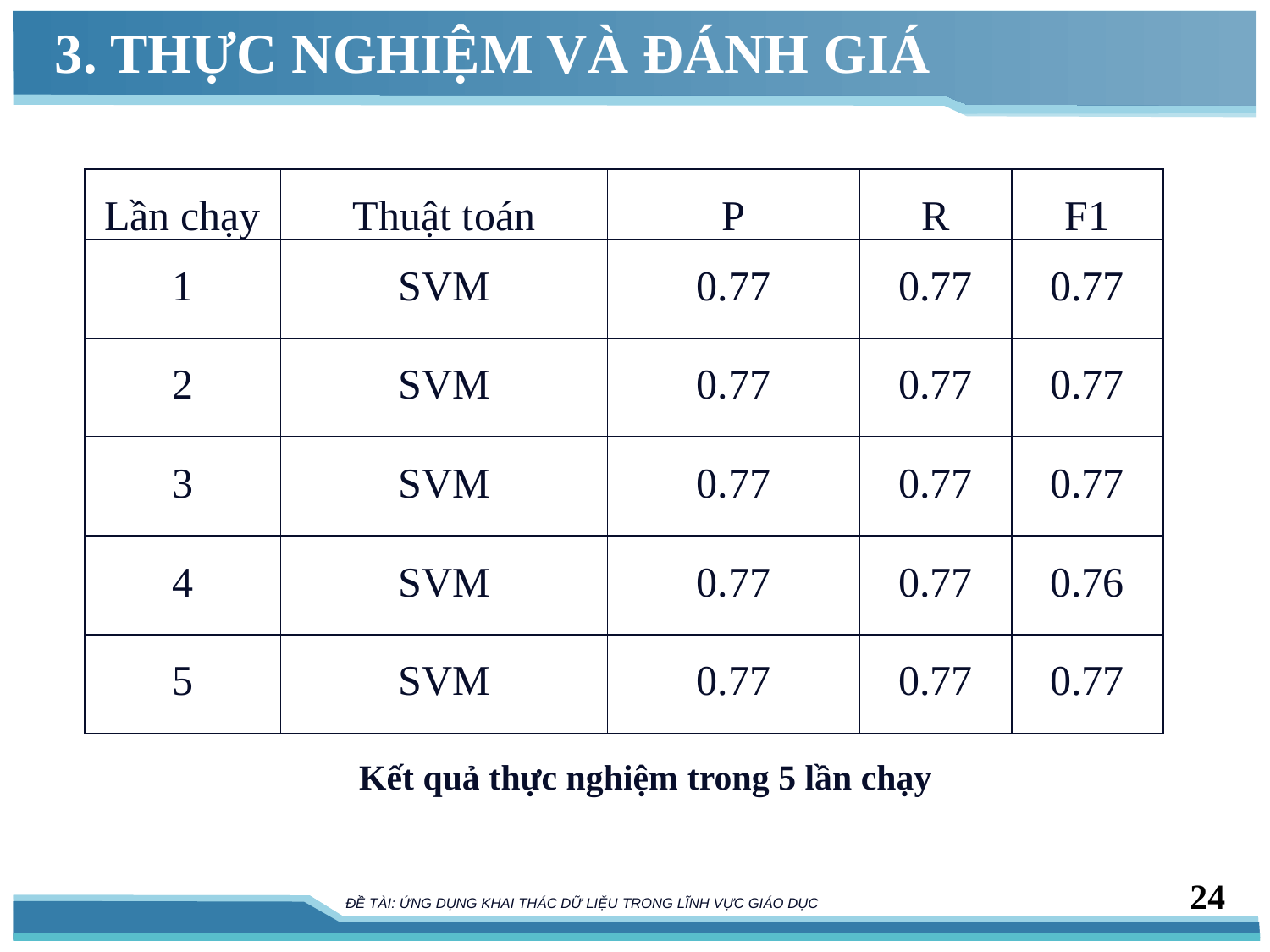

# 3. THỰC NGHIỆM VÀ ĐÁNH GIÁ
| Lần chạy | Thuật toán | P | R | F1 |
| --- | --- | --- | --- | --- |
| 1 | SVM | 0.77 | 0.77 | 0.77 |
| 2 | SVM | 0.77 | 0.77 | 0.77 |
| 3 | SVM | 0.77 | 0.77 | 0.77 |
| 4 | SVM | 0.77 | 0.77 | 0.76 |
| 5 | SVM | 0.77 | 0.77 | 0.77 |
Kết quả thực nghiệm trong 5 lần chạy
24